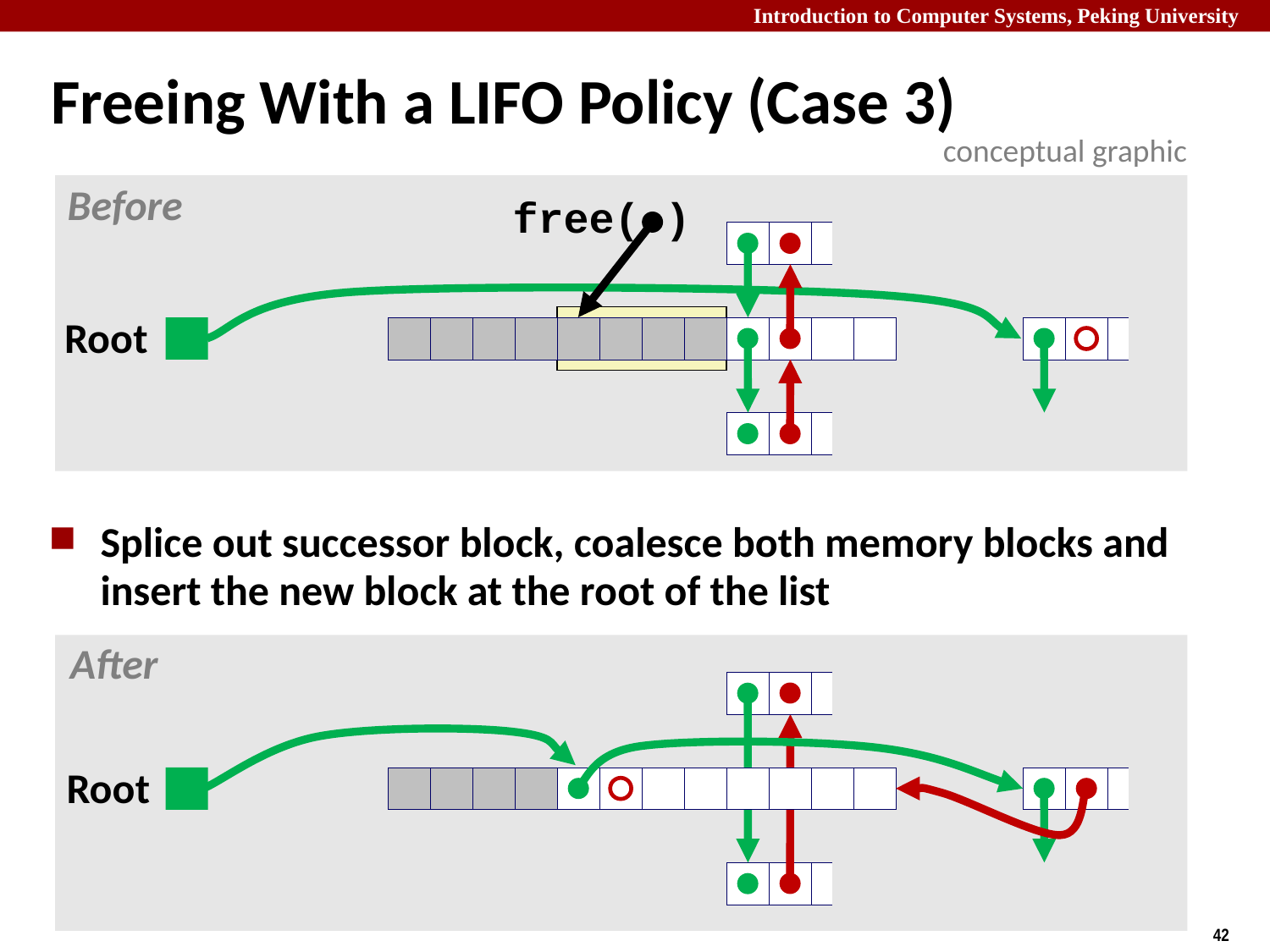

Freeing With a LIFO Policy (Case 3)
conceptual graphic

Before
free( )

Root

Splice out successor block, coalesce both memory blocks and insert the new block at the root of the list

After

Root